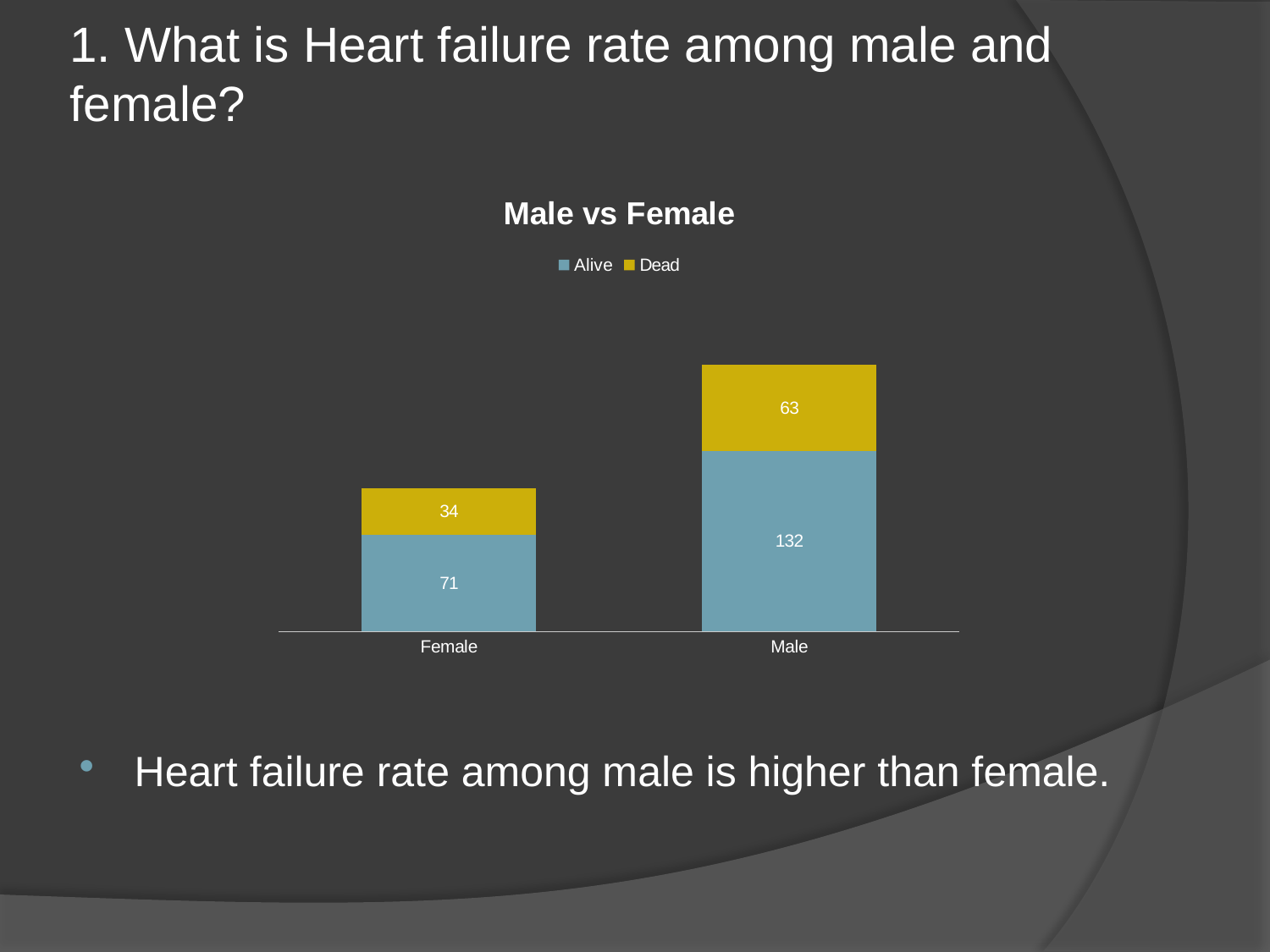

# 1. What is Heart failure rate among male and female?

Heart failure rate among male is higher than female.

### Chart: Male vs Female

| Category | Alive | Dead |
|---|---|---|
| Female | 71.0 | 34.0 |
| Male | 132.0 | 63.0 |